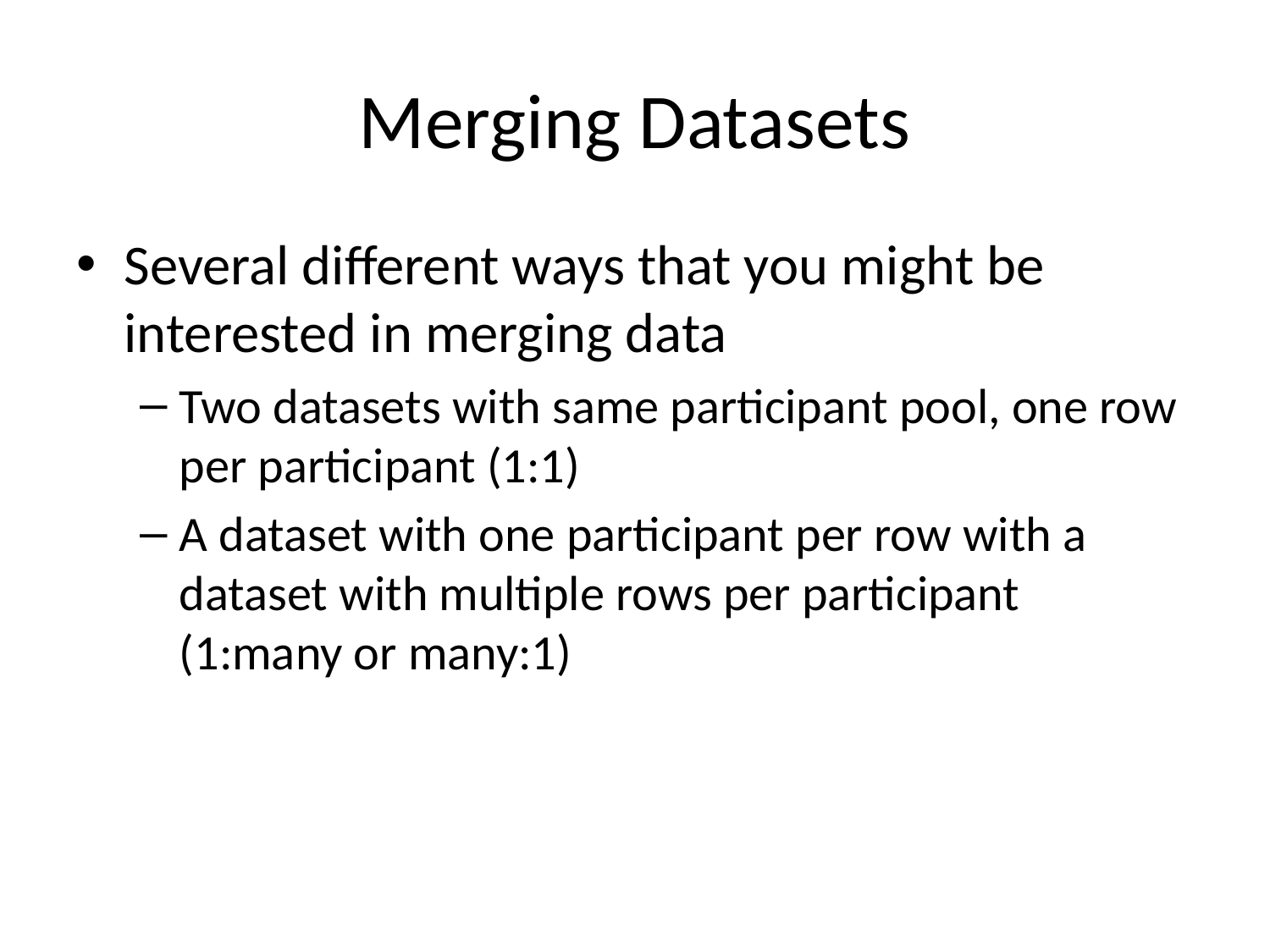

# Merging Datasets
Several different ways that you might be interested in merging data
Two datasets with same participant pool, one row per participant (1:1)
A dataset with one participant per row with a dataset with multiple rows per participant (1:many or many:1)